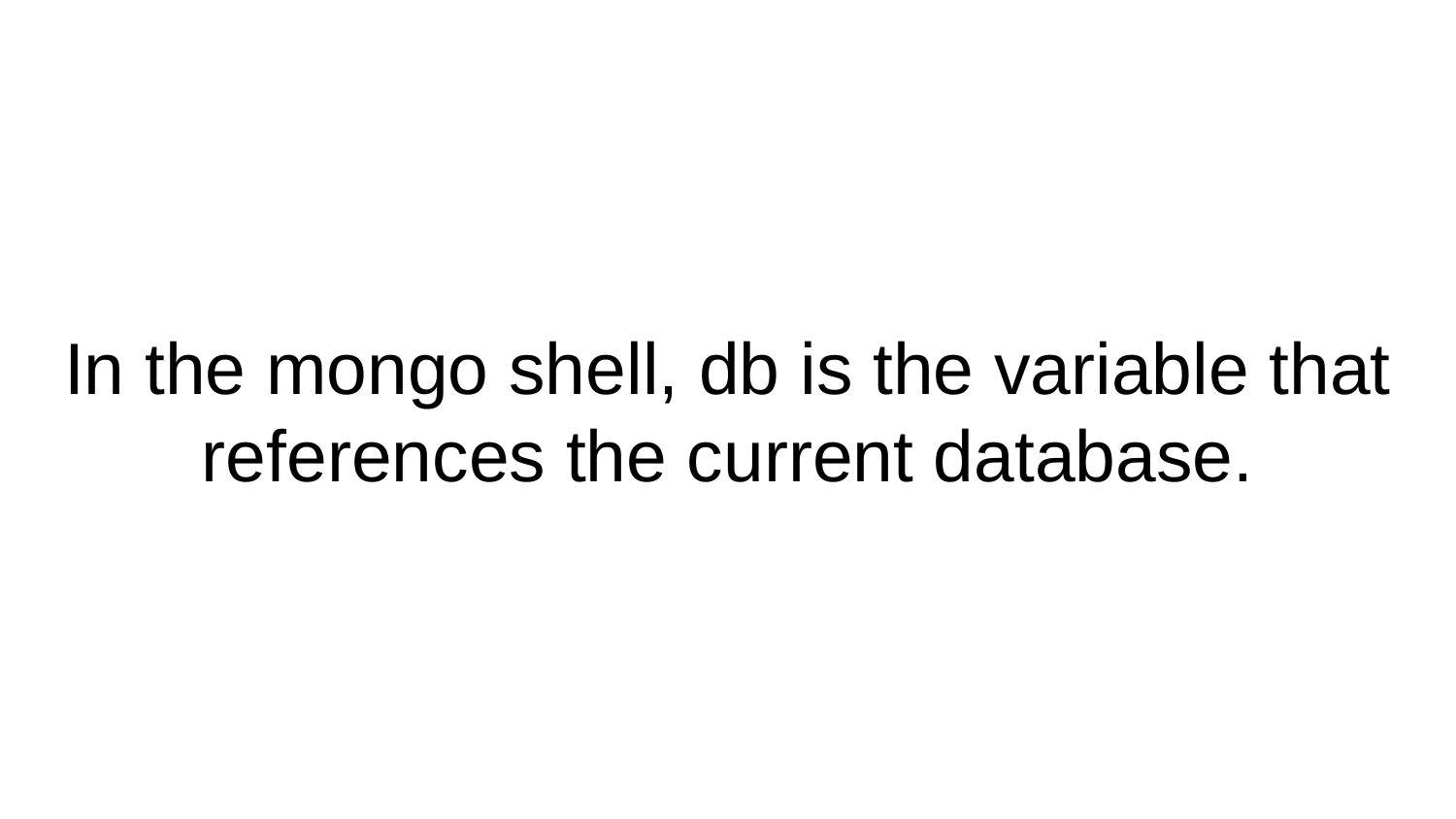

# In the mongo shell, db is the variable that references the current database.